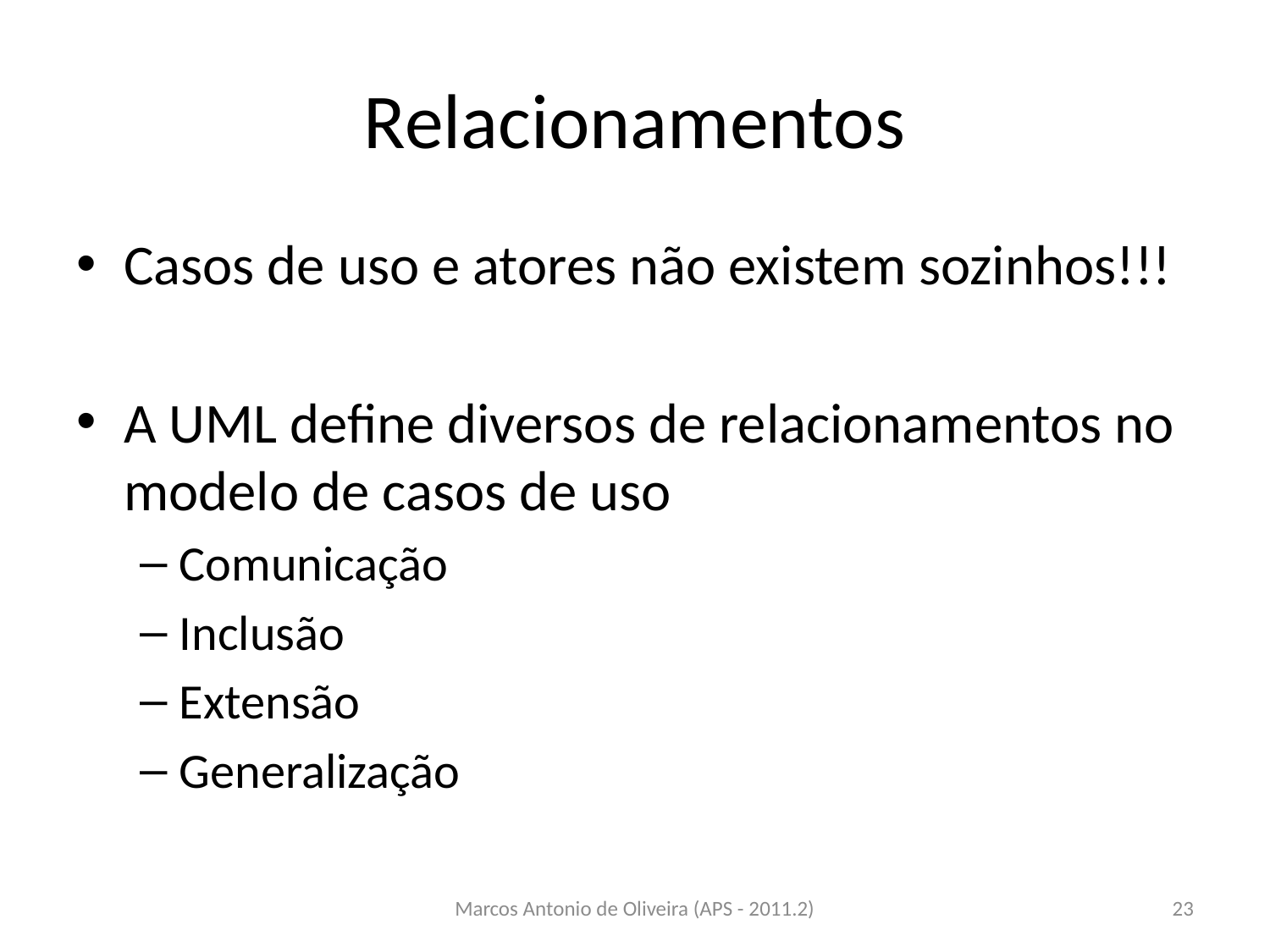

# Relacionamentos
Casos de uso e atores não existem sozinhos!!!

A UML define diversos de relacionamentos no modelo de casos de uso
Comunicação
Inclusão
Extensão
Generalização
Marcos Antonio de Oliveira (APS - 2011.2)
23